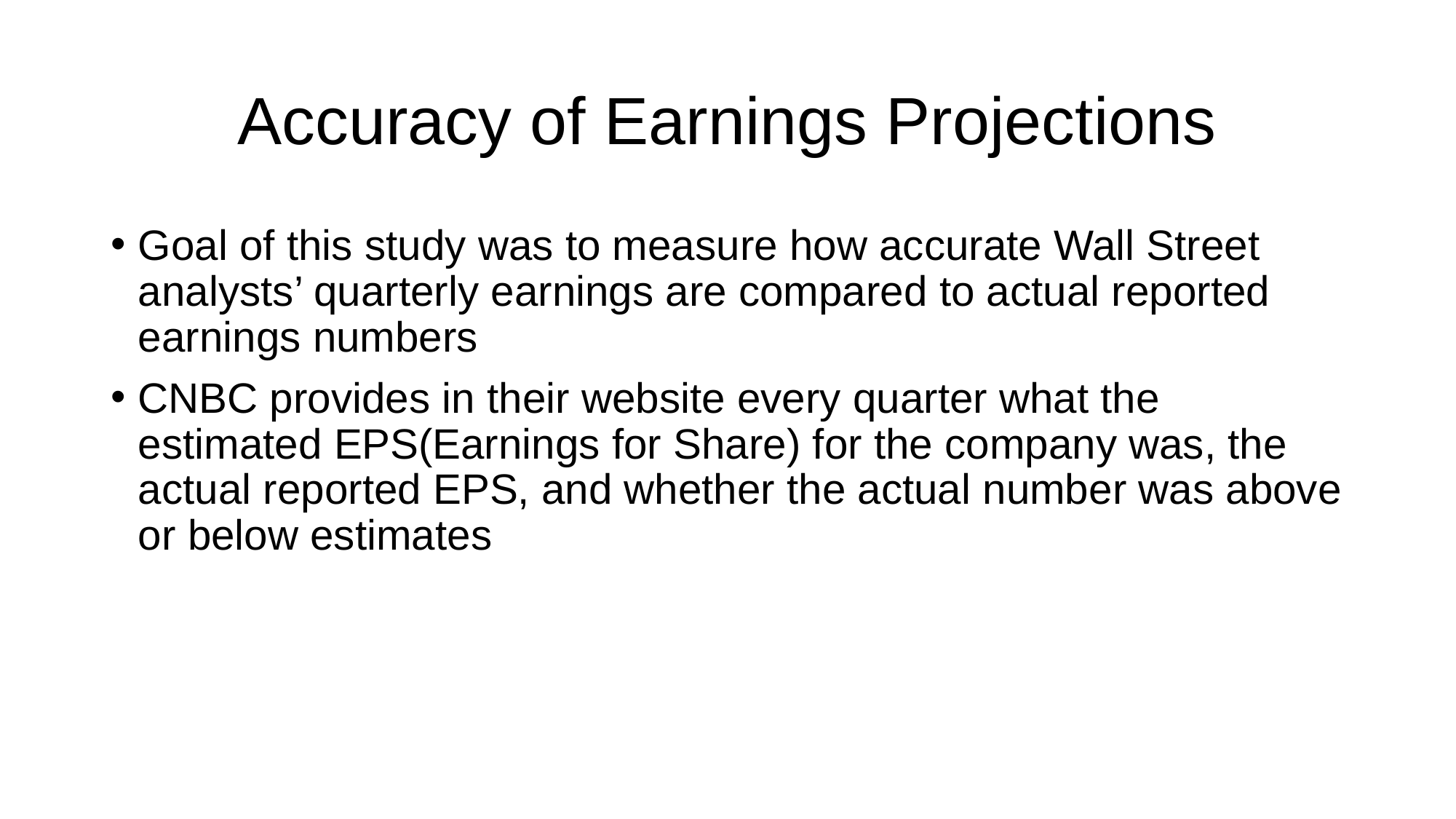

# Accuracy of Earnings Projections
Goal of this study was to measure how accurate Wall Street analysts’ quarterly earnings are compared to actual reported earnings numbers
CNBC provides in their website every quarter what the estimated EPS(Earnings for Share) for the company was, the actual reported EPS, and whether the actual number was above or below estimates